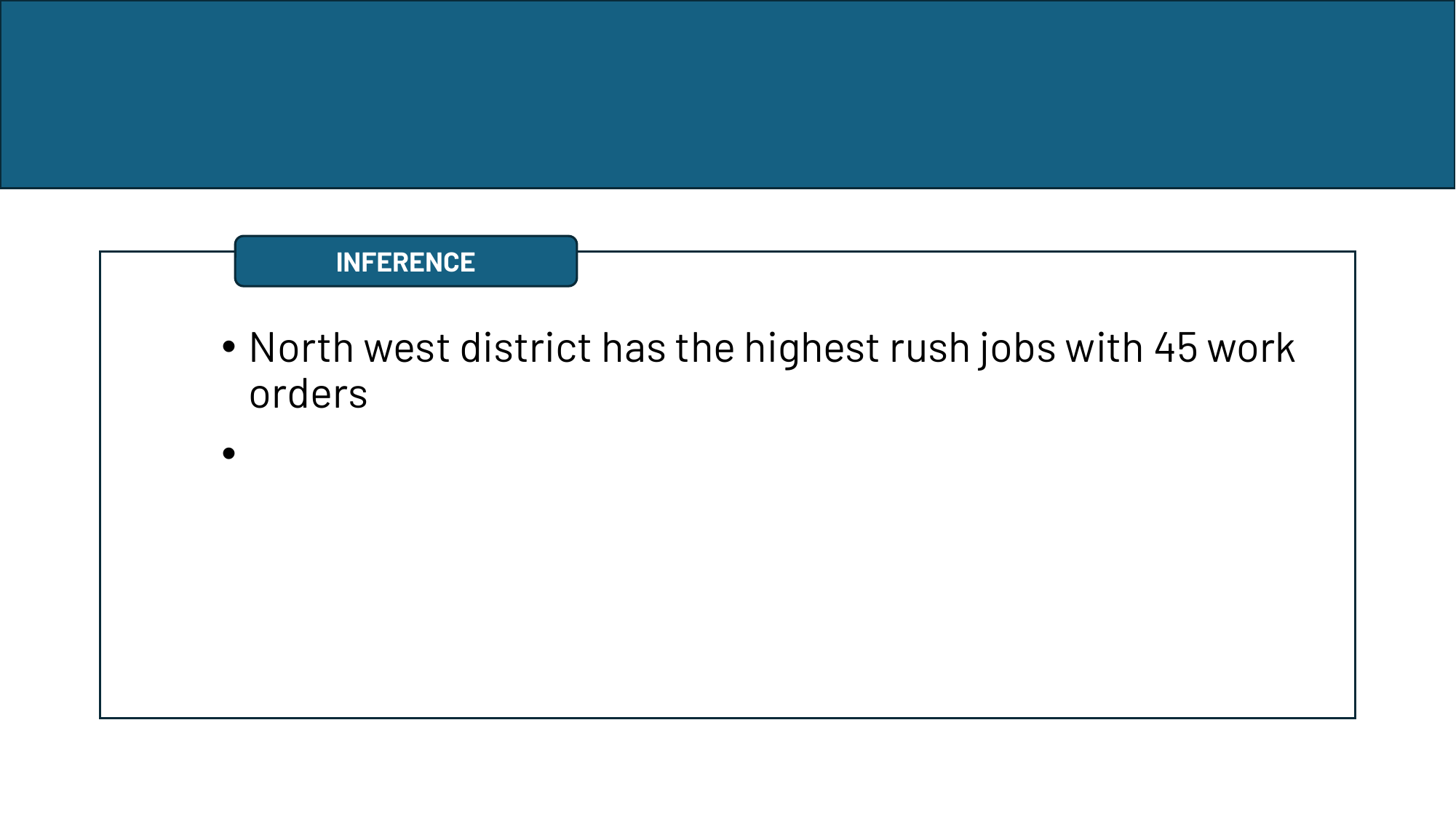

#
INFERENCE

North west district has the highest rush jobs with 45 work orders